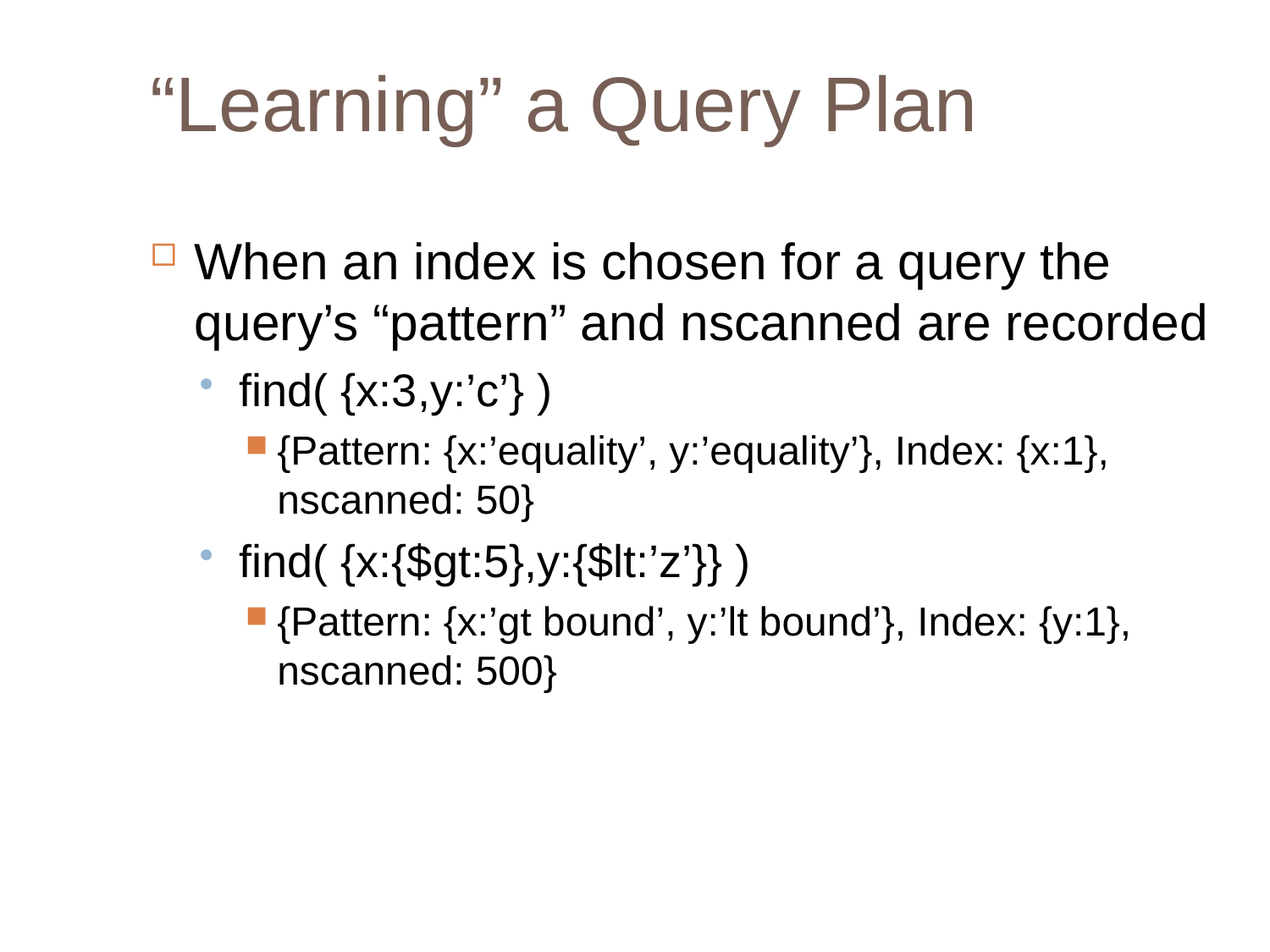

“Learning” a Query Plan
When an index is chosen for a query the query’s “pattern” and nscanned are recorded
find( {x:3,y:’c’} )
{Pattern: {x:’equality’, y:’equality’}, Index: {x:1}, nscanned: 50}
find( {x:{$gt:5},y:{$lt:’z’}} )
{Pattern: {x:’gt bound’, y:’lt bound’}, Index: {y:1}, nscanned: 500}